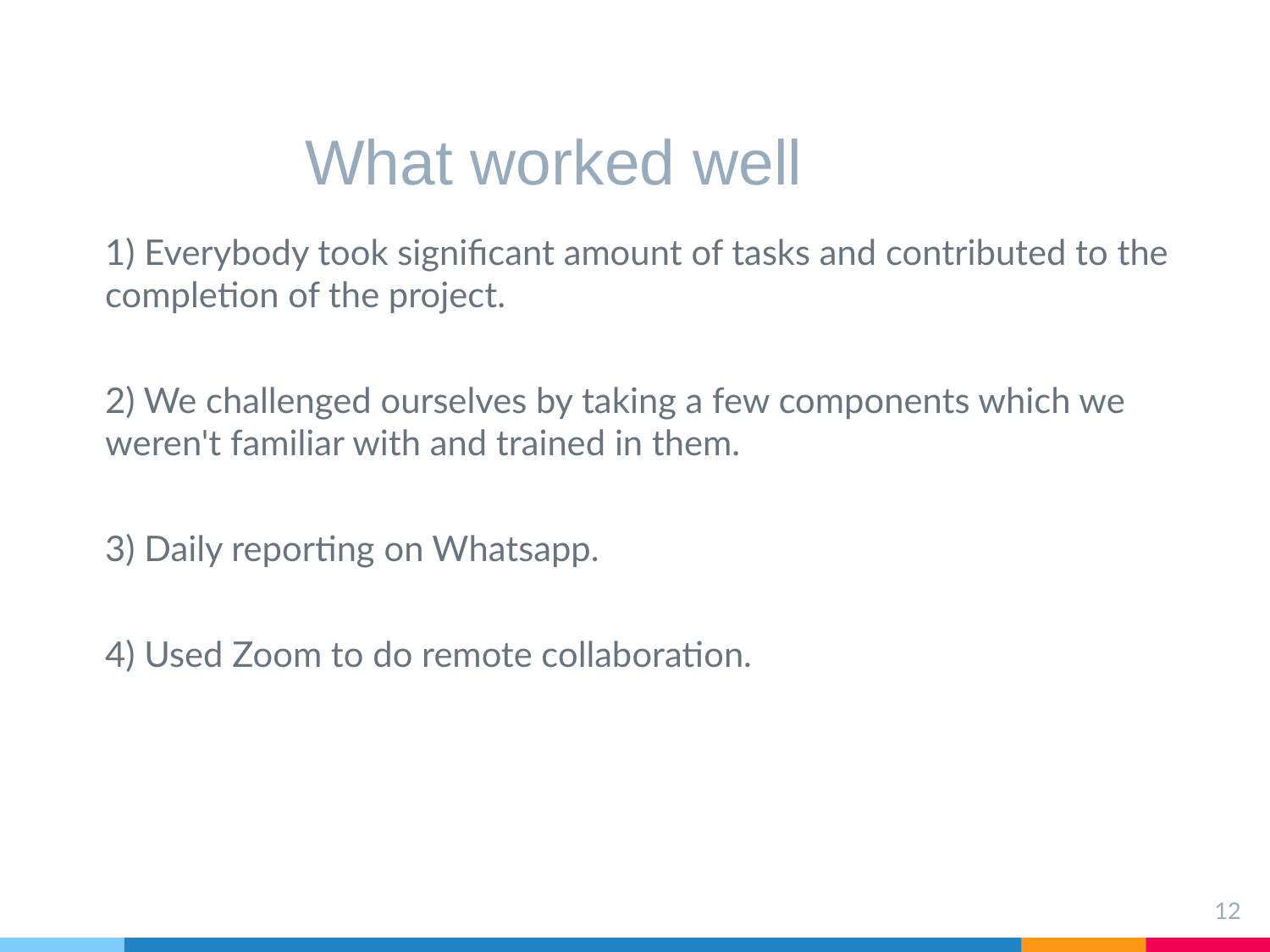

# What worked well
1) Everybody took significant amount of tasks and contributed to the completion of the project.

2) We challenged ourselves by taking a few components which we weren't familiar with and trained in them.

3) Daily reporting on Whatsapp.

4) Used Zoom to do remote collaboration.
12